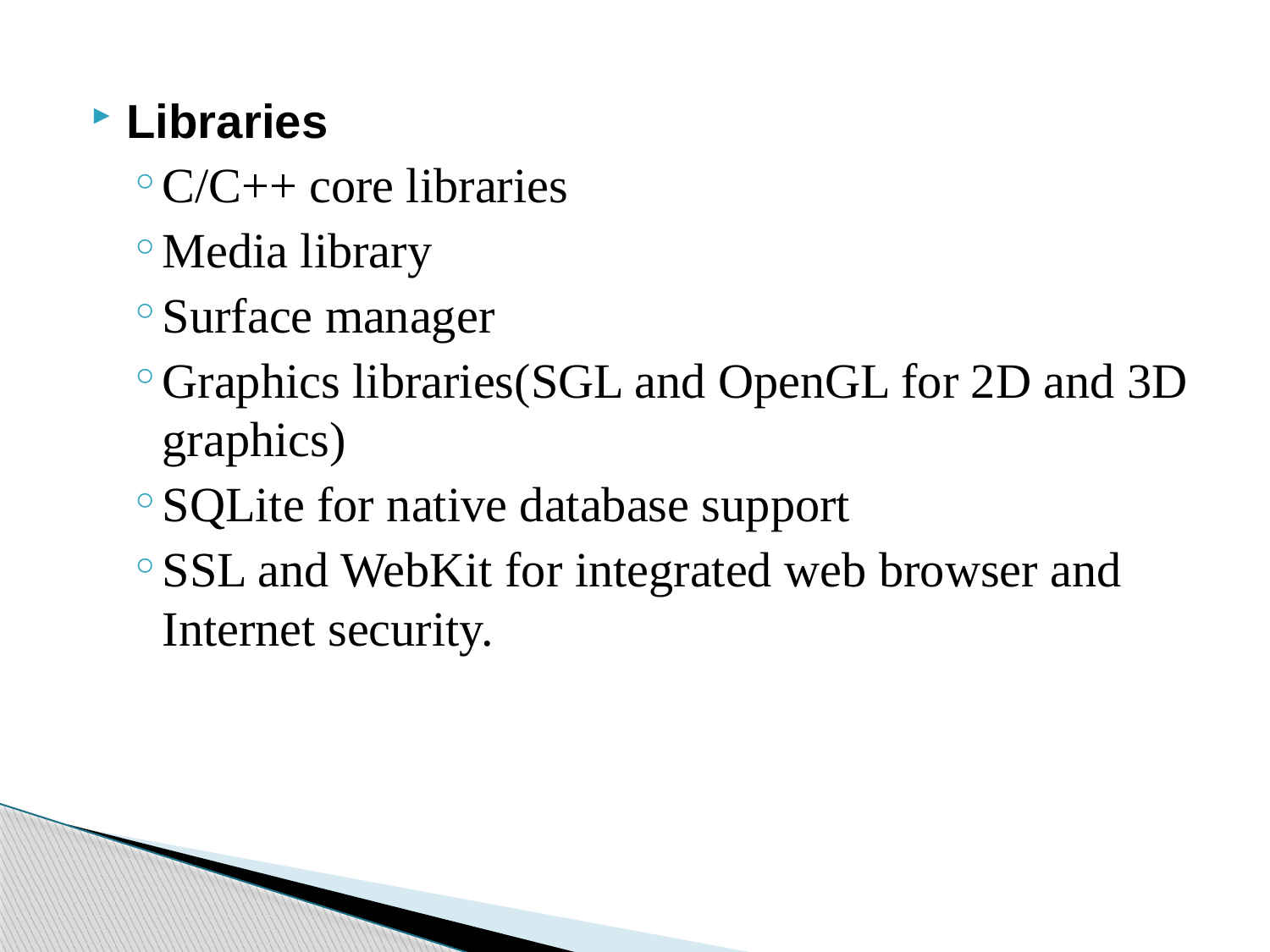

Libraries
C/C++ core libraries
Media library
Surface manager
Graphics libraries(SGL and OpenGL for 2D and 3D graphics)
SQLite for native database support
SSL and WebKit for integrated web browser and Internet security.